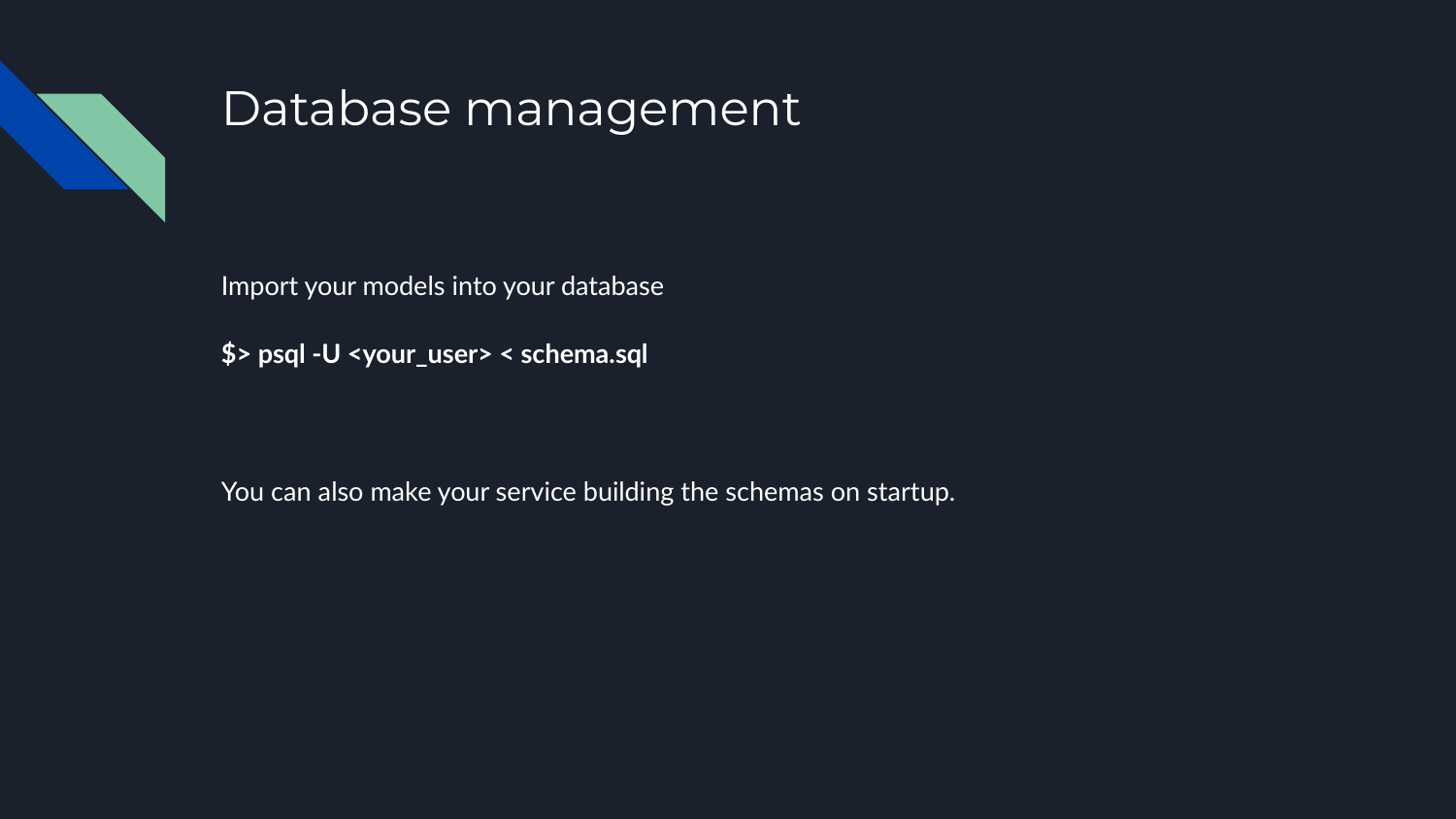

# Database management
Import your models into your database
$> psql -U <your_user> < schema.sql

You can also make your service building the schemas on startup.